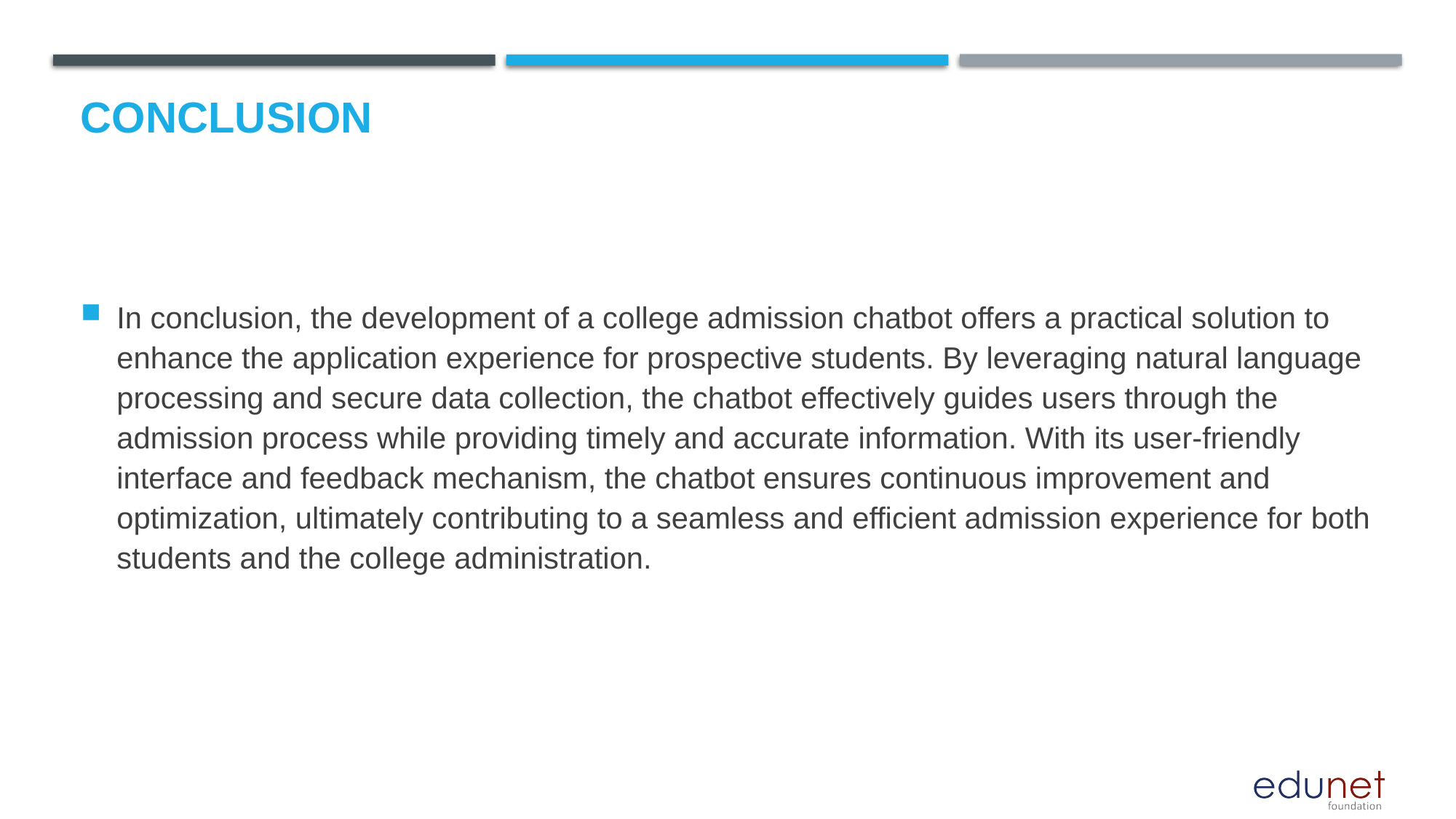

# Conclusion
In conclusion, the development of a college admission chatbot offers a practical solution to enhance the application experience for prospective students. By leveraging natural language processing and secure data collection, the chatbot effectively guides users through the admission process while providing timely and accurate information. With its user-friendly interface and feedback mechanism, the chatbot ensures continuous improvement and optimization, ultimately contributing to a seamless and efficient admission experience for both students and the college administration.